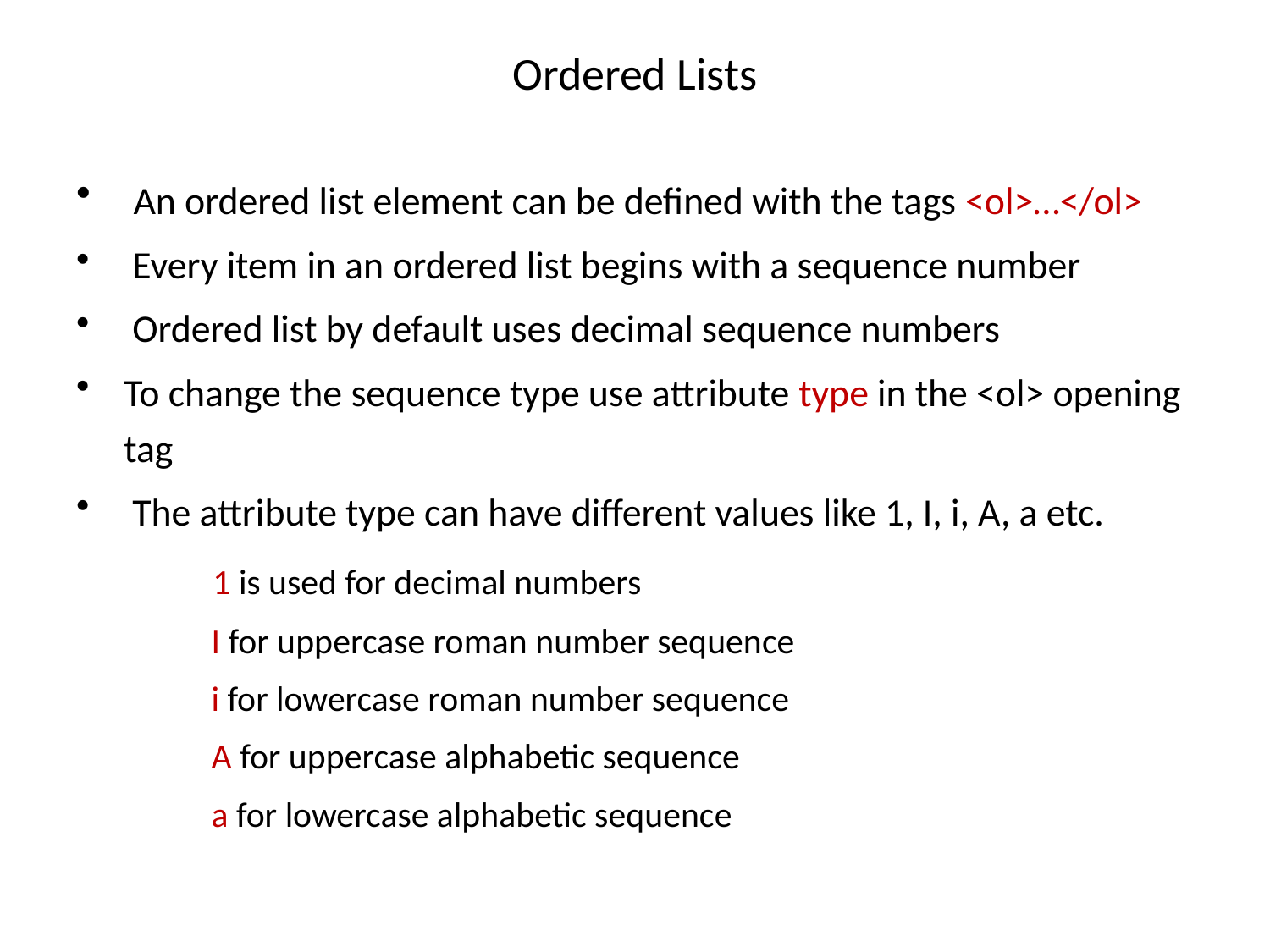

# Ordered Lists
 An ordered list element can be defined with the tags <ol>…</ol>
 Every item in an ordered list begins with a sequence number
 Ordered list by default uses decimal sequence numbers
To change the sequence type use attribute type in the <ol> opening  tag
 The attribute type can have different values like 1, I, i, A, a etc.
 	 1 is used for decimal numbers
	 I for uppercase roman number sequence
	 i for lowercase roman number sequence
	 A for uppercase alphabetic sequence
   	 a for lowercase alphabetic sequence